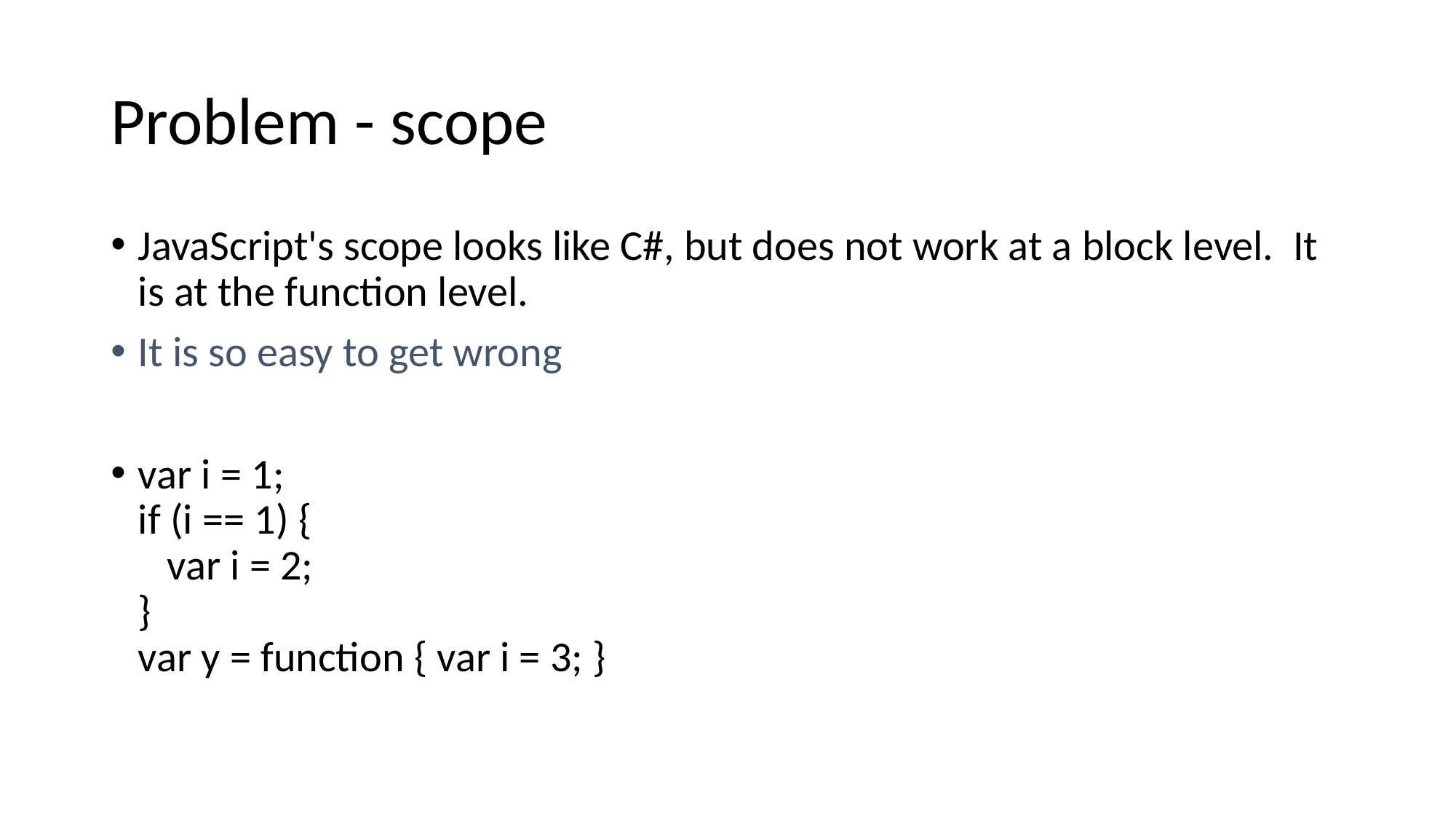

# Problem - scope
JavaScript's scope looks like C#, but does not work at a block level.  It is at the function level.
It is so easy to get wrong

var i = 1;
if (i == 1) {
   var i = 2;
}
var y = function { var i = 3; }